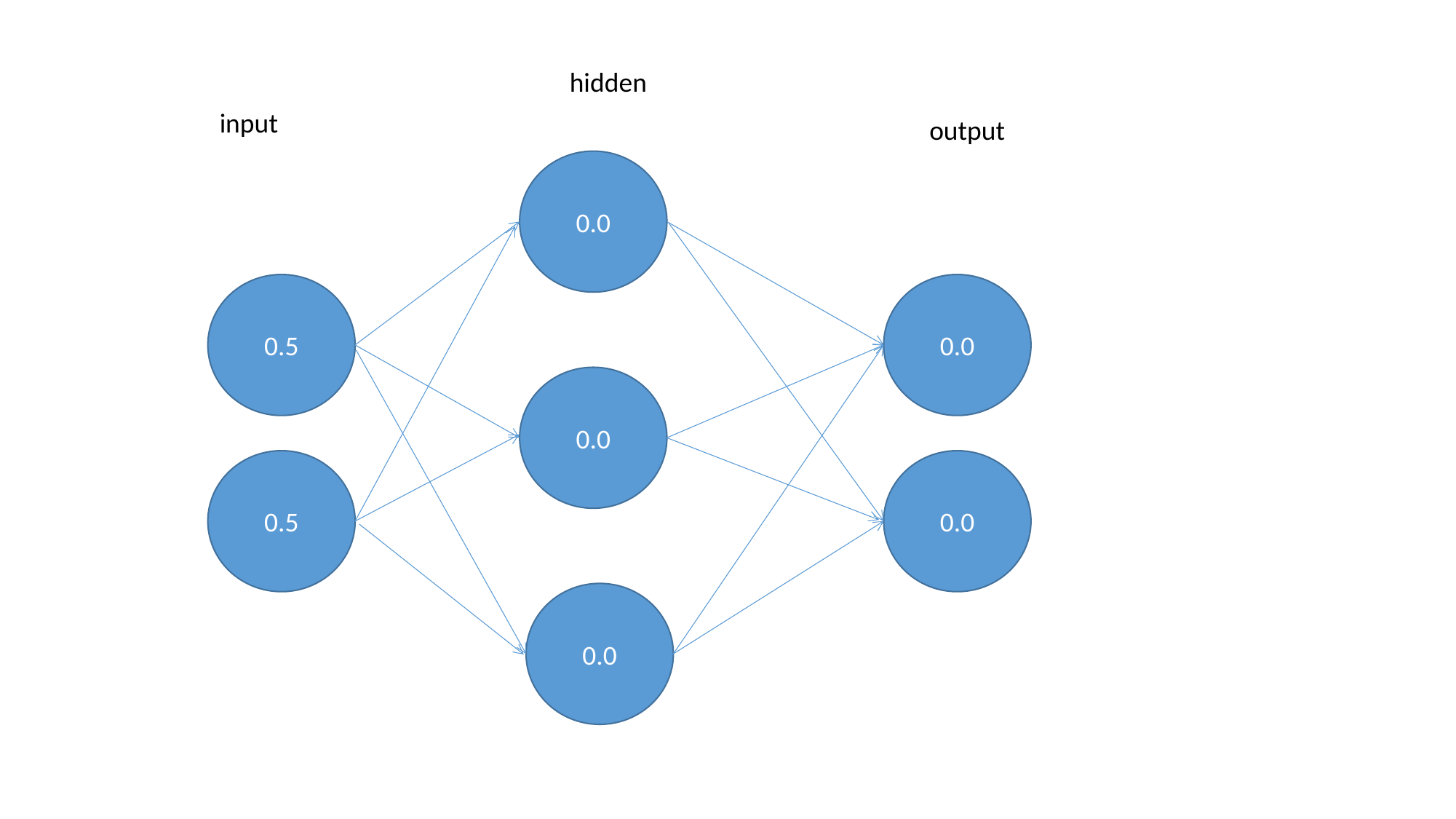

hidden
input
output
0.0
0.5
0.0
0.0
0.5
0.0
0.0